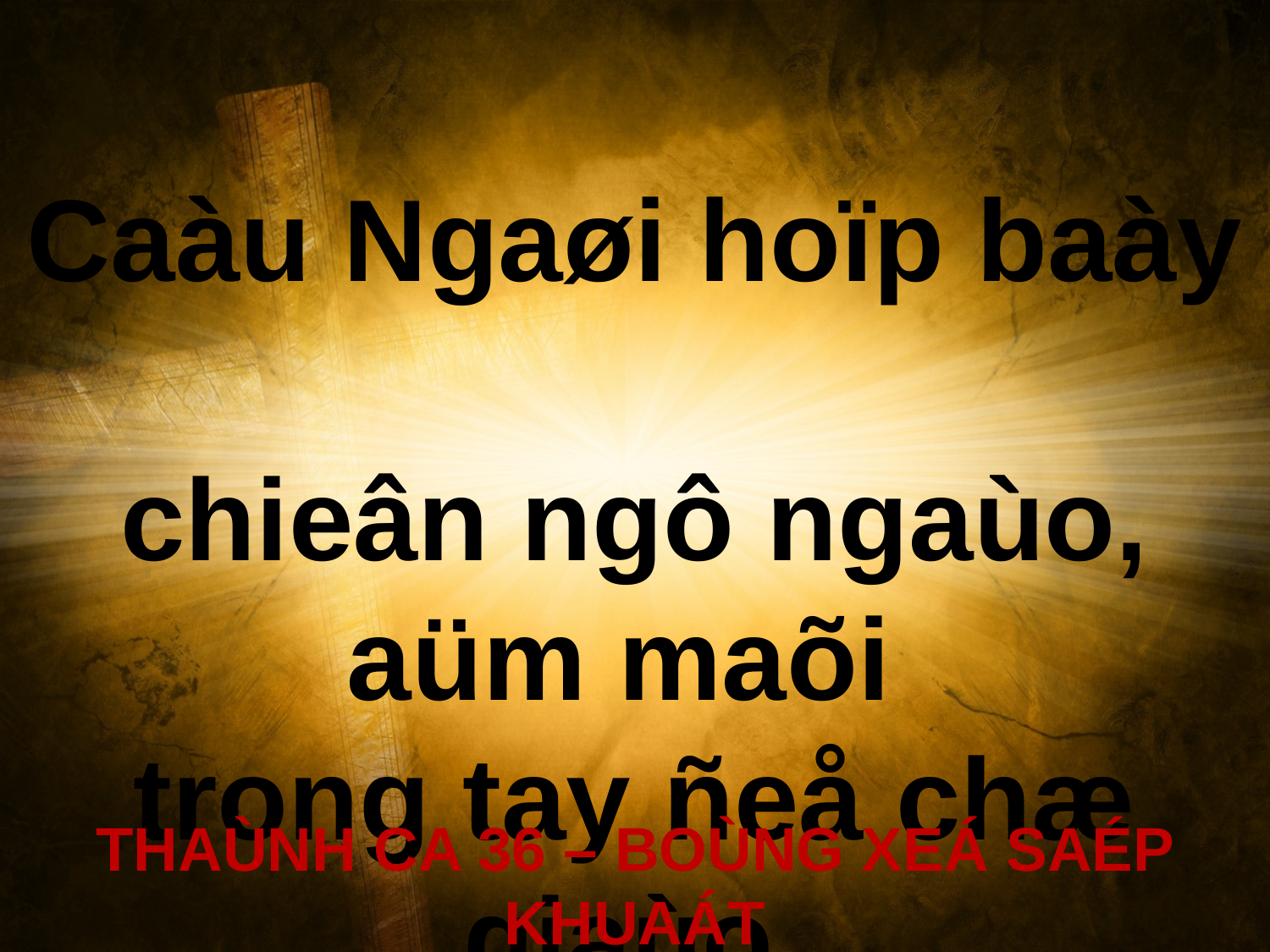

Caàu Ngaøi hoïp baày
chieân ngô ngaùo, aüm maõi
trong tay ñeå chæ giaùo,
chaúng xa khi naøo.
THAÙNH CA 36 – BOÙNG XEÁ SAÉP KHUAÁT